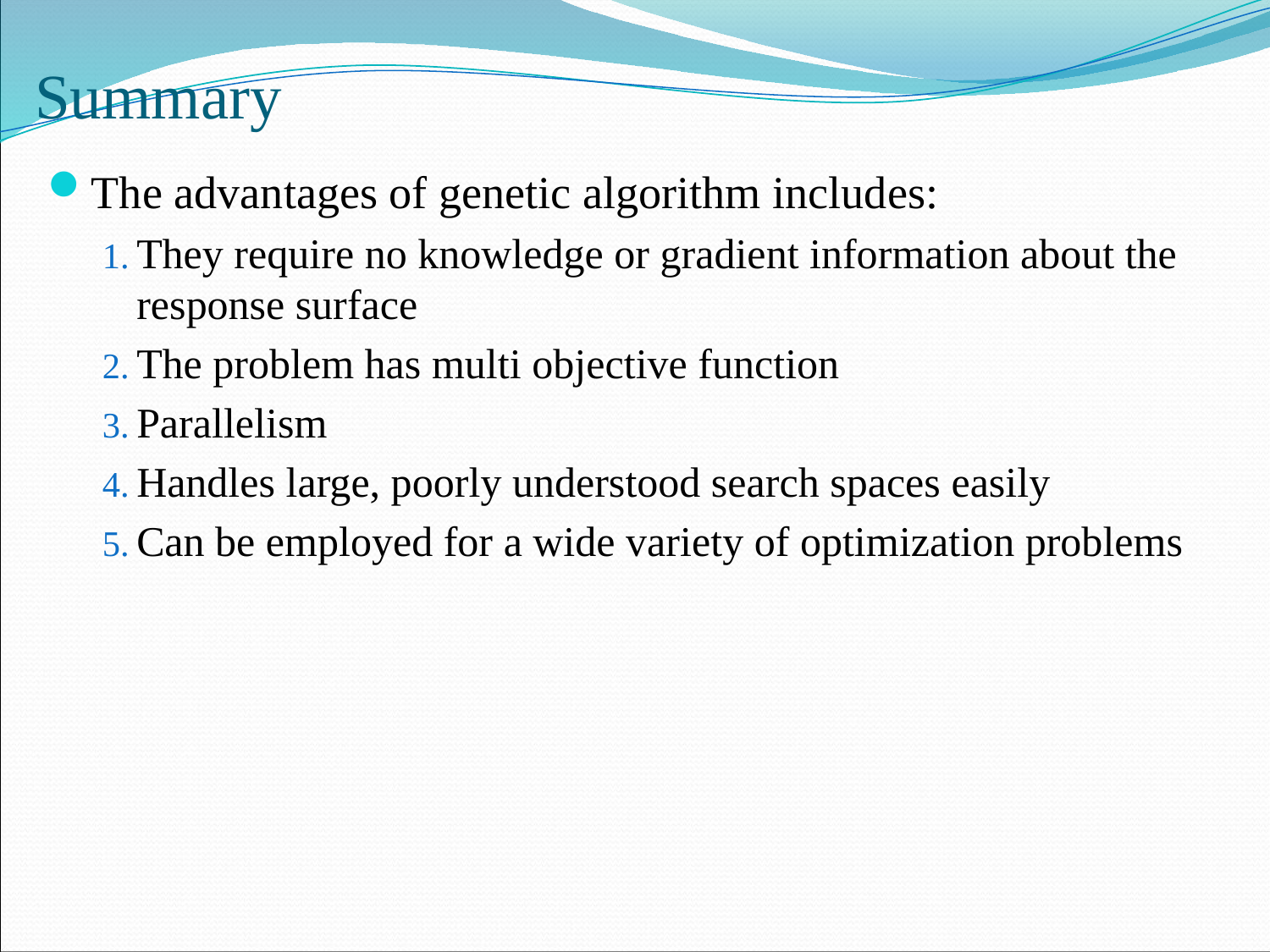

# Summary
The advantages of genetic algorithm includes:
They require no knowledge or gradient information about the response surface
The problem has multi objective function
Parallelism
Handles large, poorly understood search spaces easily
Can be employed for a wide variety of optimization problems